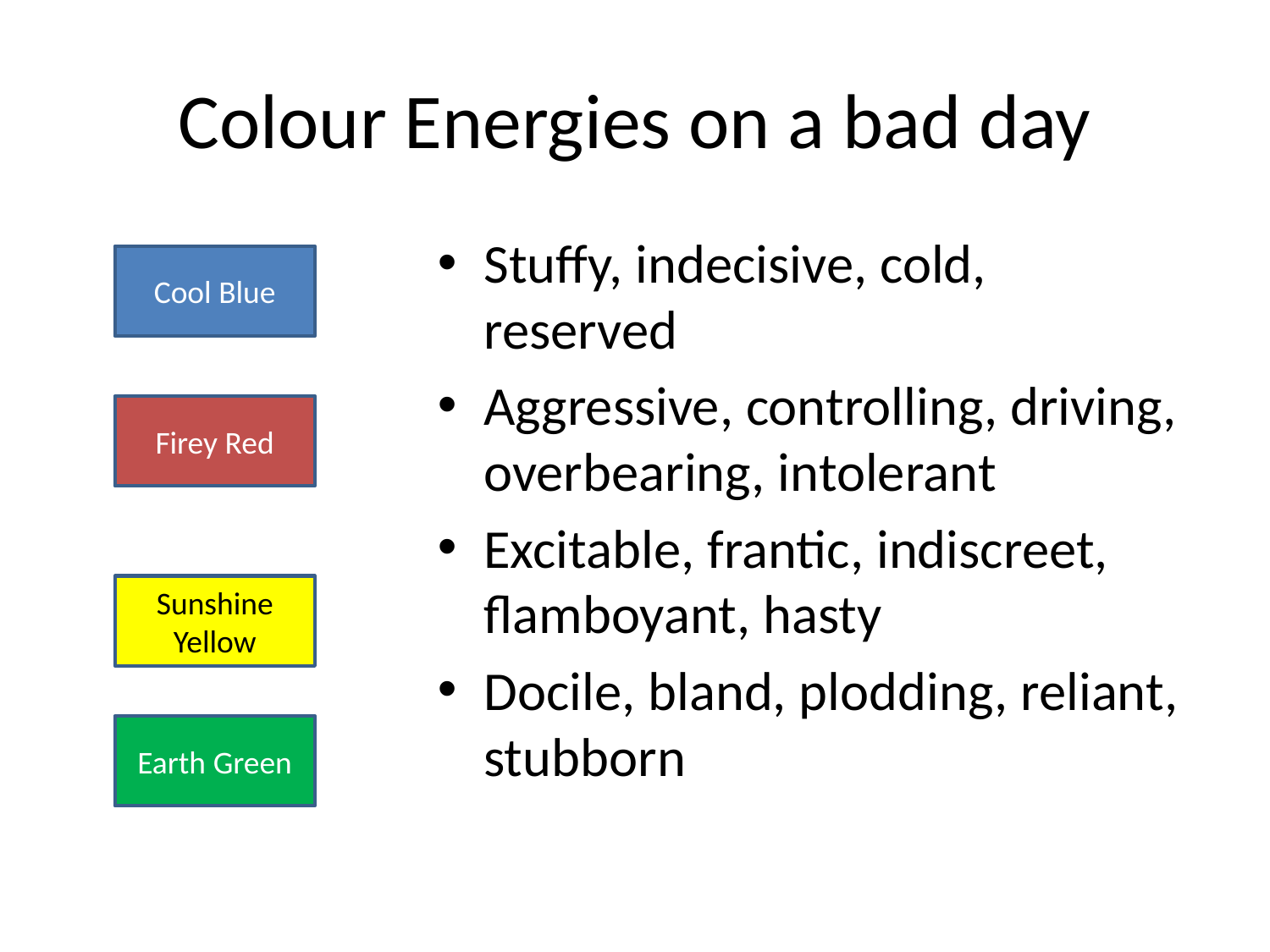

# Colour Energies on a bad day
Stuffy, indecisive, cold, reserved
Aggressive, controlling, driving, overbearing, intolerant
Excitable, frantic, indiscreet, flamboyant, hasty
Docile, bland, plodding, reliant, stubborn
Cool Blue
Firey Red
Sunshine Yellow
Earth Green